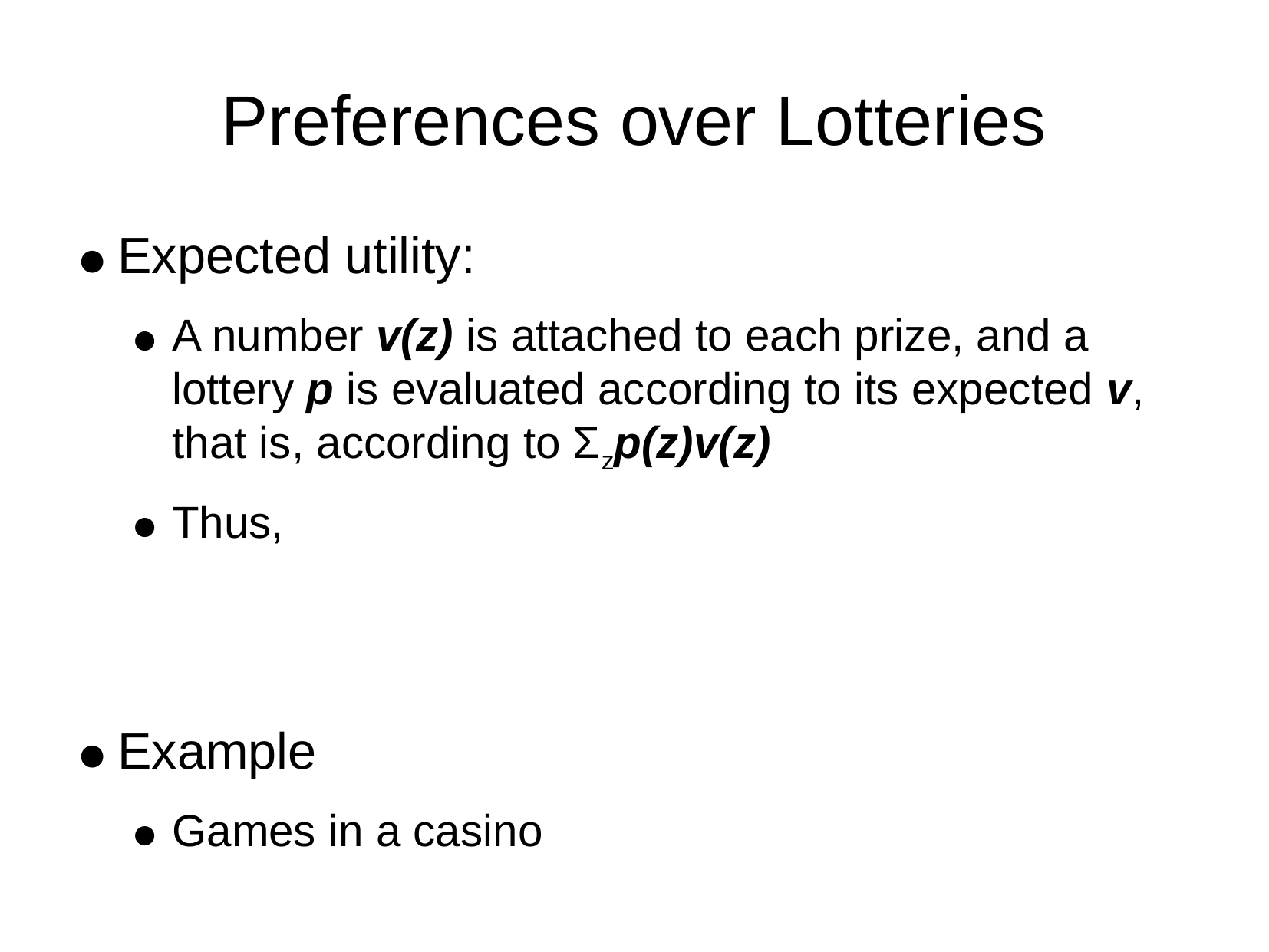

Preferences over Lotteries
Expected utility:
A number v(z) is attached to each prize, and a lottery p is evaluated according to its expected v, that is, according to Σzp(z)v(z)
Thus,

Example
Games in a casino